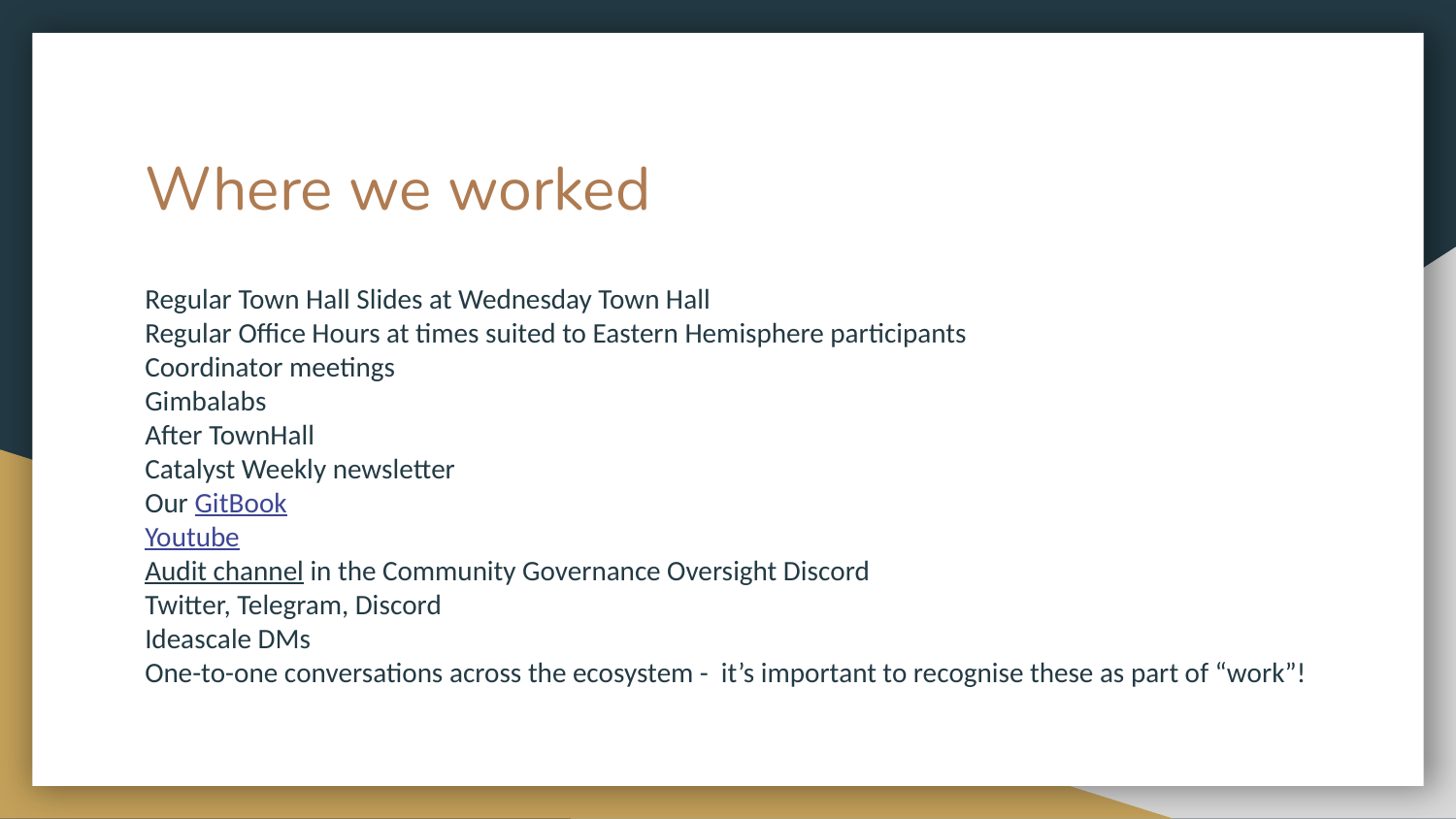

# Where we worked
Regular Town Hall Slides at Wednesday Town Hall
Regular Office Hours at times suited to Eastern Hemisphere participants
Coordinator meetings
Gimbalabs
After TownHall
Catalyst Weekly newsletter
Our GitBook
Youtube
Audit channel in the Community Governance Oversight Discord
Twitter, Telegram, Discord
Ideascale DMs
One-to-one conversations across the ecosystem -  it’s important to recognise these as part of “work”!